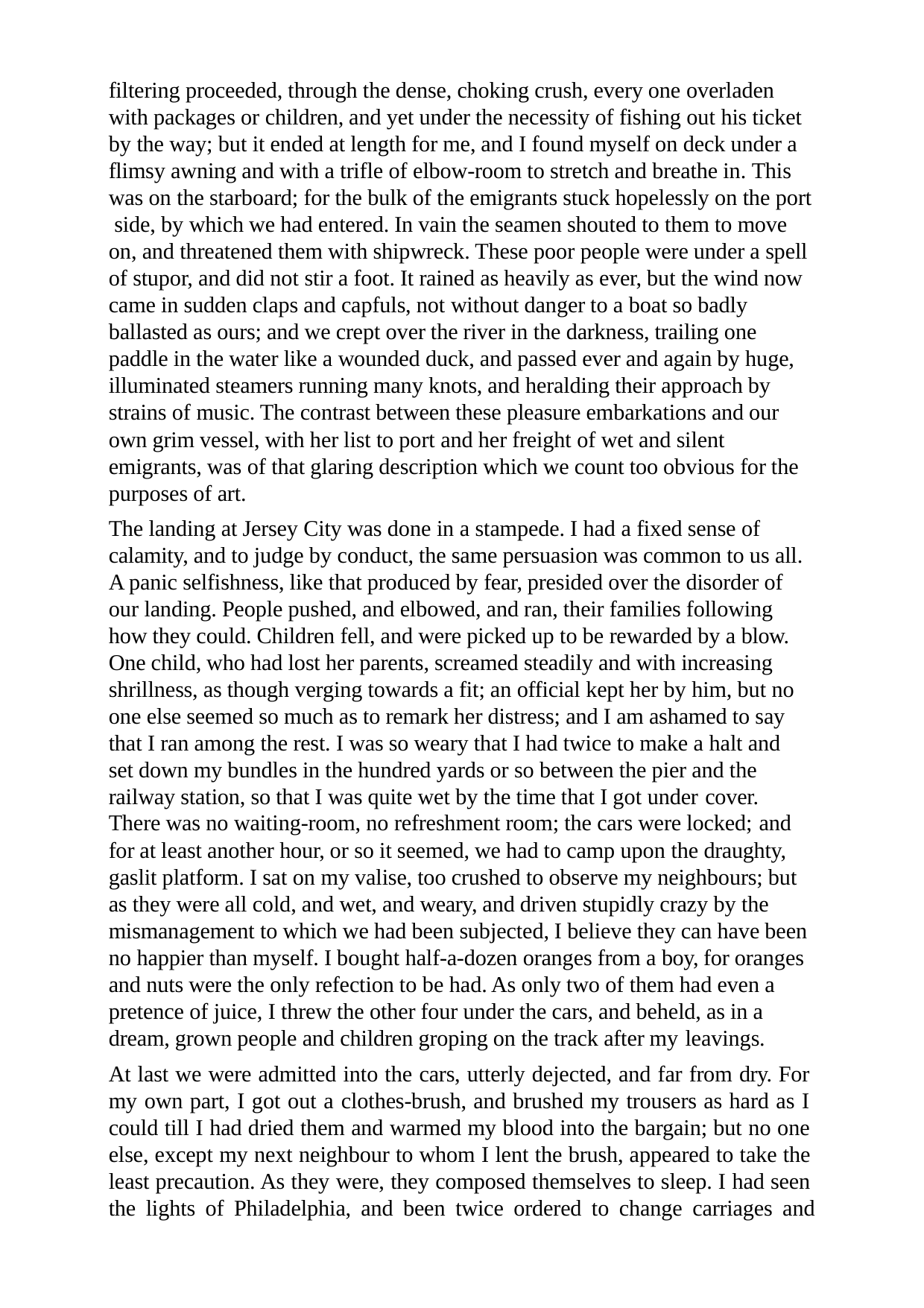

filtering proceeded, through the dense, choking crush, every one overladen  with packages or children, and yet under the necessity of fishing out his ticket  by the way; but it ended at length for me, and I found myself on deck under a  flimsy awning and with a trifle of elbow-room to stretch and breathe in. This  was on the starboard; for the bulk of the emigrants stuck hopelessly on the port  side, by which we had entered. In vain the seamen shouted to them to move  on, and threatened them with shipwreck. These poor people were under a spell  of stupor, and did not stir a foot. It rained as heavily as ever, but the wind now  came in sudden claps and capfuls, not without danger to a boat so badly  ballasted as ours; and we crept over the river in the darkness, trailing one  paddle in the water like a wounded duck, and passed ever and again by huge,  illuminated steamers running many knots, and heralding their approach by  strains of music. The contrast between these pleasure embarkations and our  own grim vessel, with her list to port and her freight of wet and silent  emigrants, was of that glaring description which we count too obvious for the  purposes of art.
The landing at Jersey City was done in a stampede. I had a fixed sense of  calamity, and to judge by conduct, the same persuasion was common to us all.  A panic selfishness, like that produced by fear, presided over the disorder of  our landing. People pushed, and elbowed, and ran, their families following  how they could. Children fell, and were picked up to be rewarded by a blow.  One child, who had lost her parents, screamed steadily and with increasing  shrillness, as though verging towards a fit; an official kept her by him, but no  one else seemed so much as to remark her distress; and I am ashamed to say  that I ran among the rest. I was so weary that I had twice to make a halt and  set down my bundles in the hundred yards or so between the pier and the  railway station, so that I was quite wet by the time that I got under cover.
There was no waiting-room, no refreshment room; the cars were locked; and
for at least another hour, or so it seemed, we had to camp upon the draughty,  gaslit platform. I sat on my valise, too crushed to observe my neighbours; but  as they were all cold, and wet, and weary, and driven stupidly crazy by the  mismanagement to which we had been subjected, I believe they can have been  no happier than myself. I bought half-a-dozen oranges from a boy, for oranges  and nuts were the only refection to be had. As only two of them had even a  pretence of juice, I threw the other four under the cars, and beheld, as in a  dream, grown people and children groping on the track after my leavings.
At last we were admitted into the cars, utterly dejected, and far from dry. For  my own part, I got out a clothes-brush, and brushed my trousers as hard as I  could till I had dried them and warmed my blood into the bargain; but no one  else, except my next neighbour to whom I lent the brush, appeared to take the  least precaution. As they were, they composed themselves to sleep. I had seen  the lights of Philadelphia, and been twice ordered to change carriages and